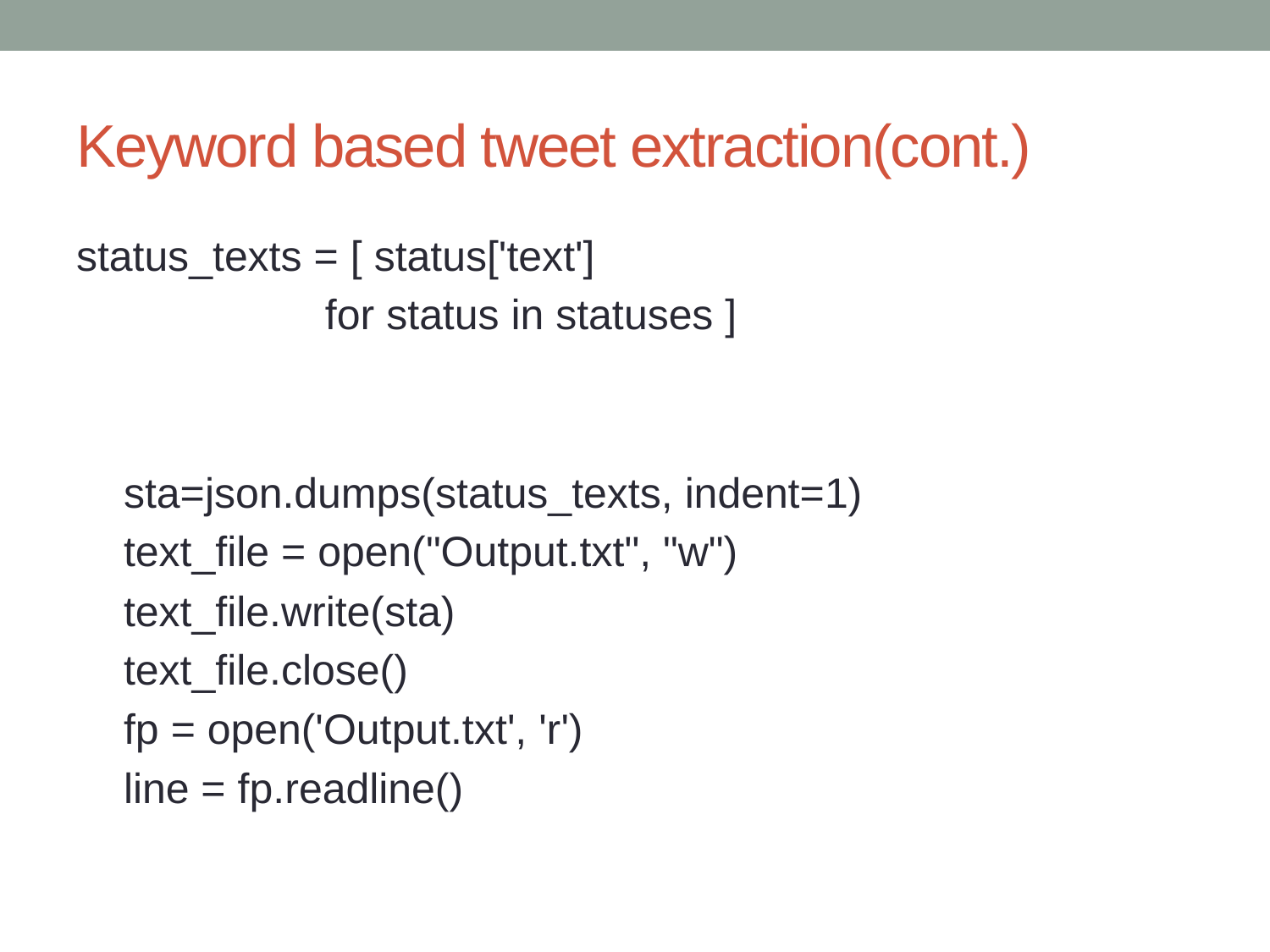

# Keyword based tweet extraction(cont.)
status_texts = [ status['text']
                     for status in statuses ]

    sta=json.dumps(status_texts, indent=1)
    text_file = open("Output.txt", "w")
    text_file.write(sta)
    text_file.close()
    fp = open('Output.txt', 'r')
    line = fp.readline()